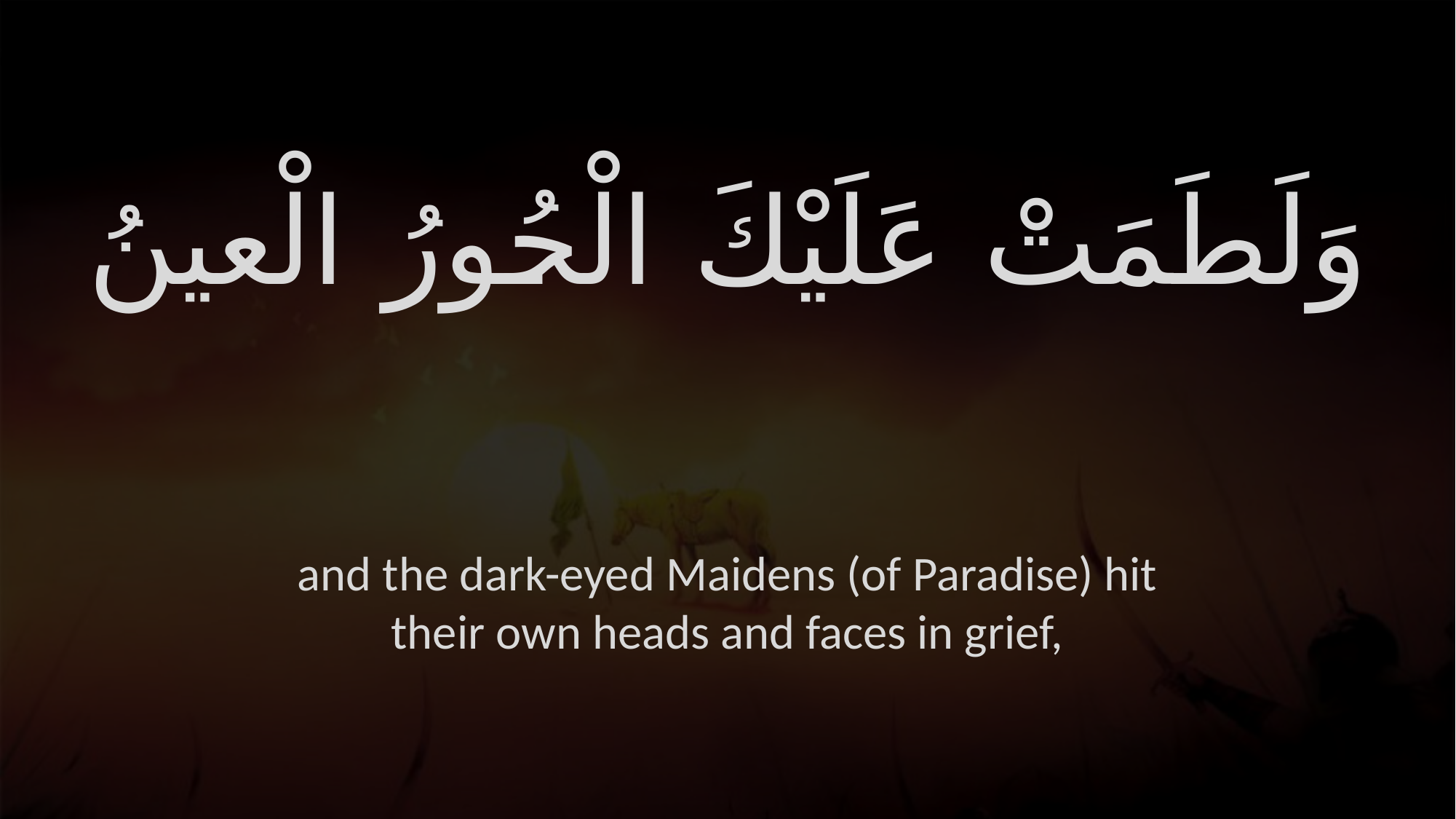

# وَلَطَمَتْ عَلَيْكَ الْحُورُ الْعينُ
and the dark-eyed Maidens (of Paradise) hit their own heads and faces in grief,